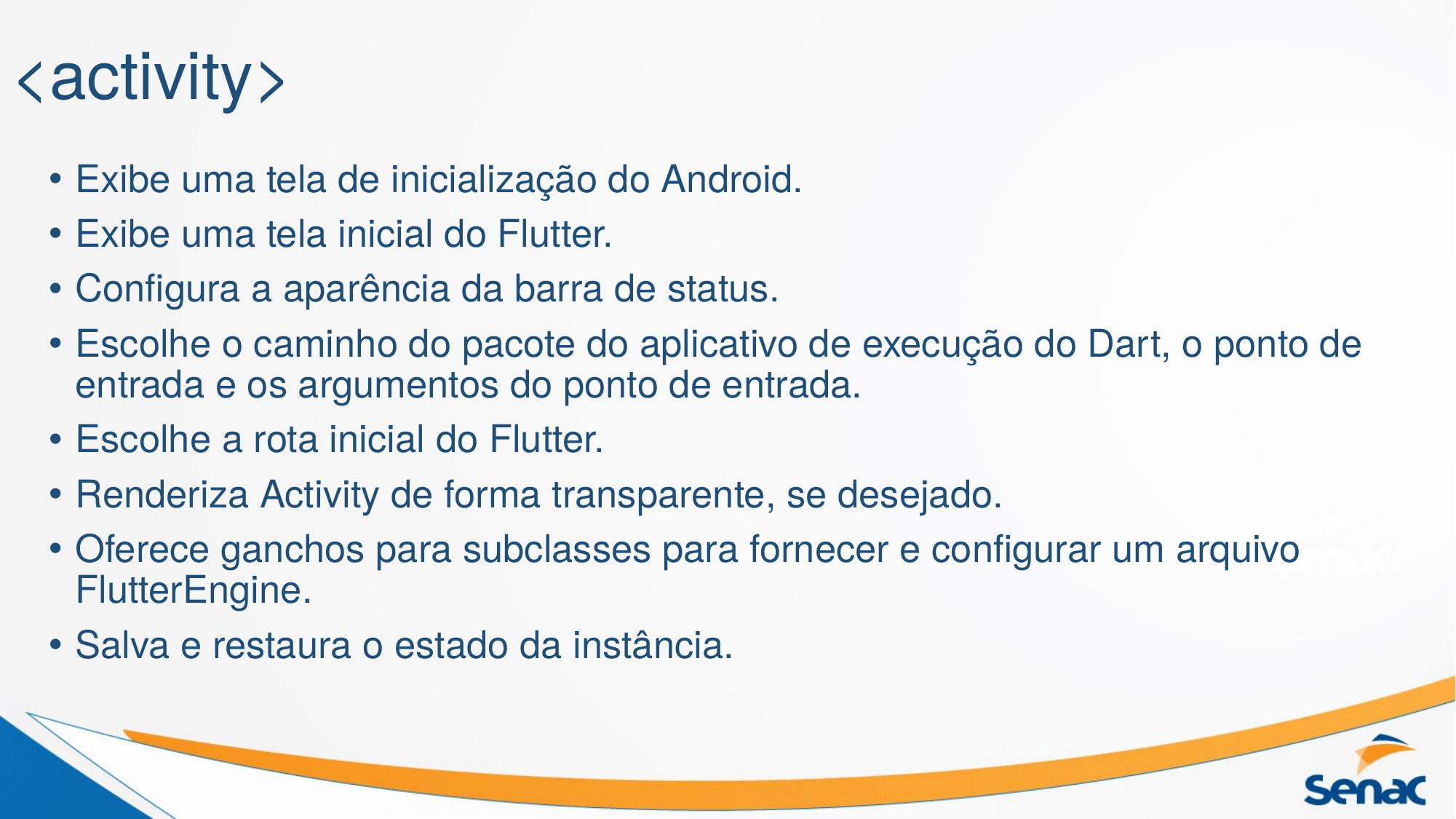

# <activity>
Exibe uma tela de inicialização do Android.
Exibe uma tela inicial do Flutter.
Configura a aparência da barra de status.
Escolhe o caminho do pacote do aplicativo de execução do Dart, o ponto de entrada e os argumentos do ponto de entrada.
Escolhe a rota inicial do Flutter.
Renderiza Activity de forma transparente, se desejado.
Oferece ganchos para subclasses para fornecer e configurar um arquivo FlutterEngine.
Salva e restaura o estado da instância.